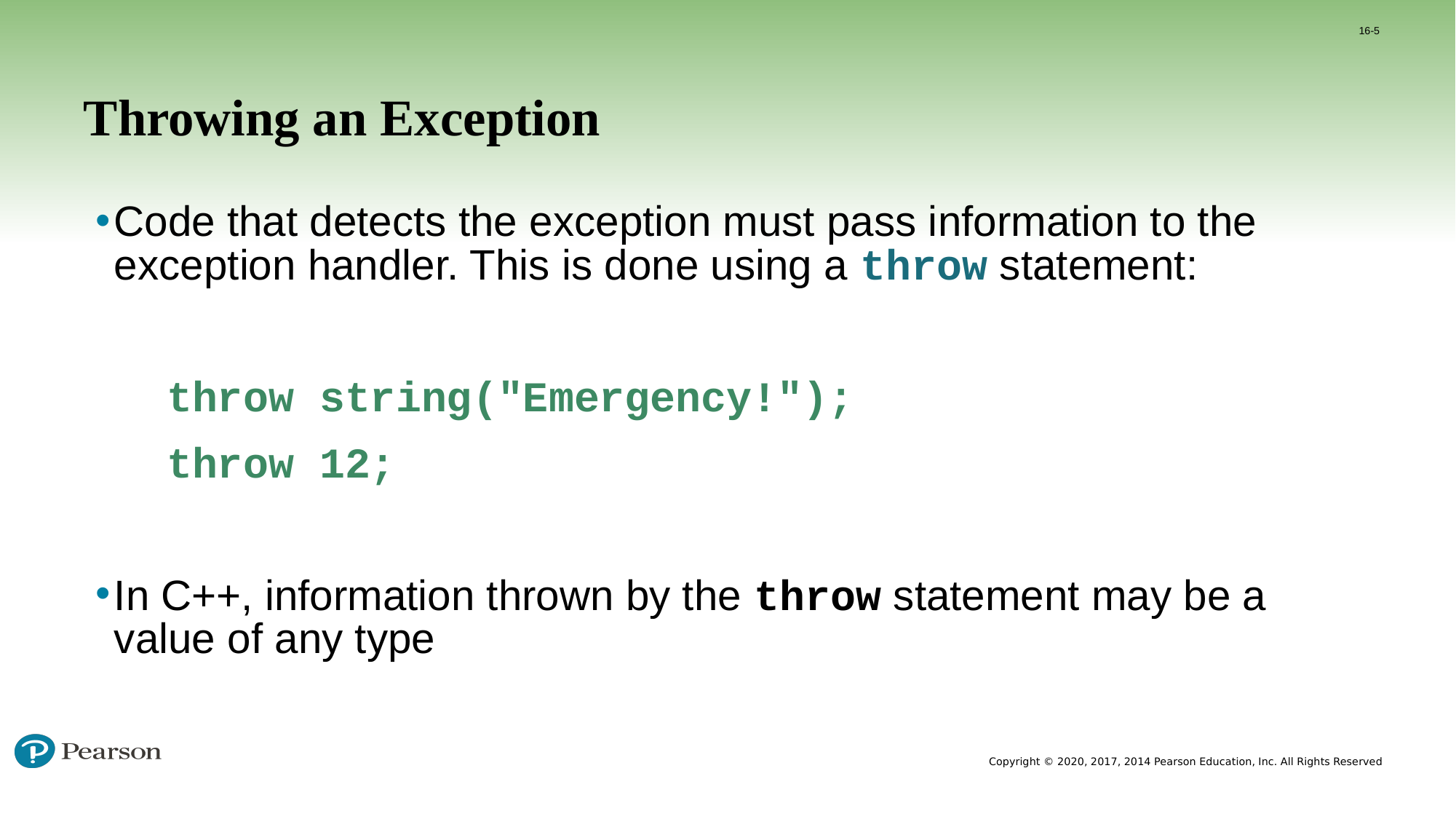

16-5
# Throwing an Exception
Code that detects the exception must pass information to the exception handler. This is done using a throw statement:

      throw string("Emergency!");
      throw 12;

In C++, information thrown by the throw statement may be a value of any type